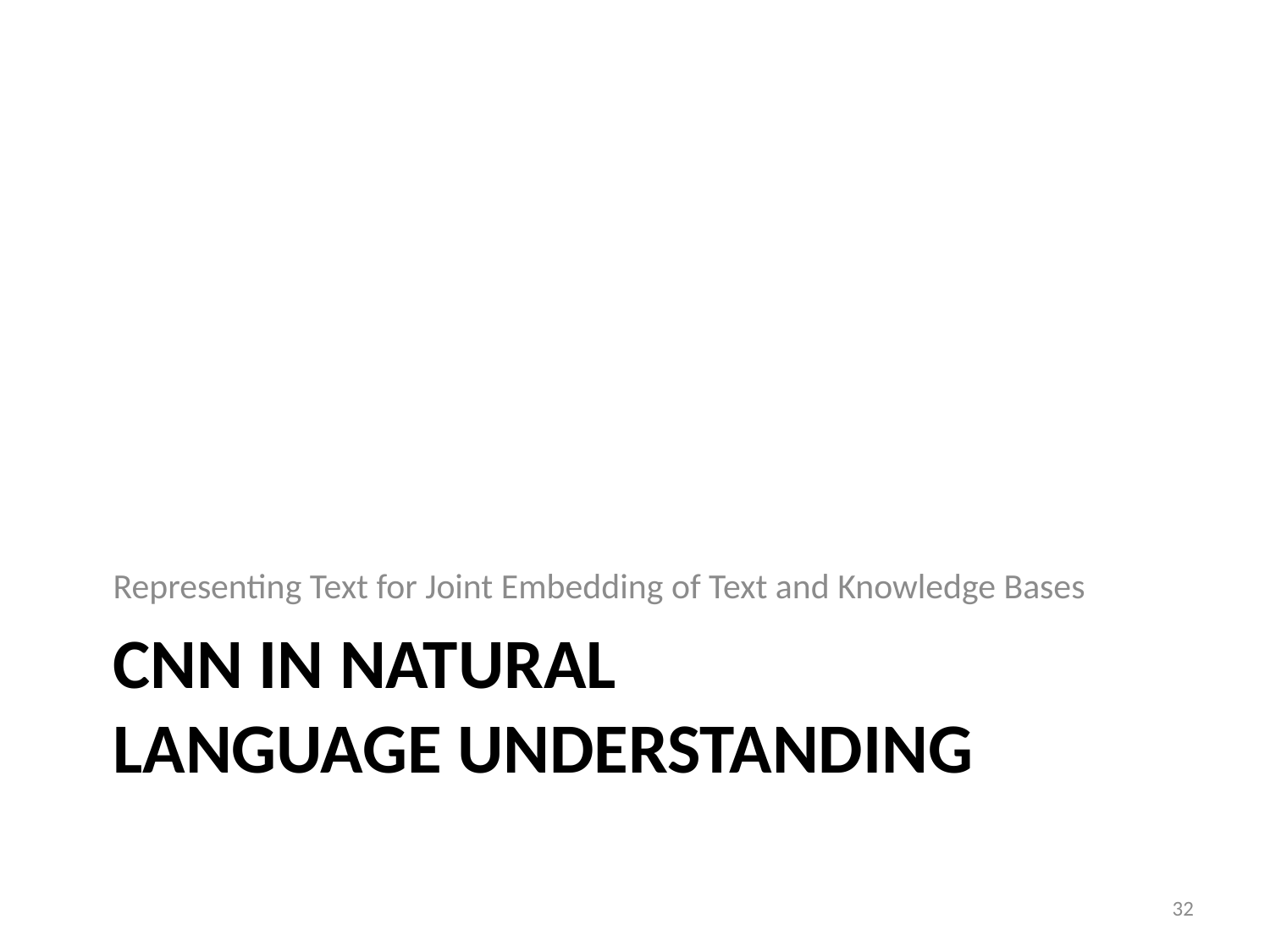

Representing Text for Joint Embedding of Text and Knowledge Bases
# CNN in Natural language understanding
32